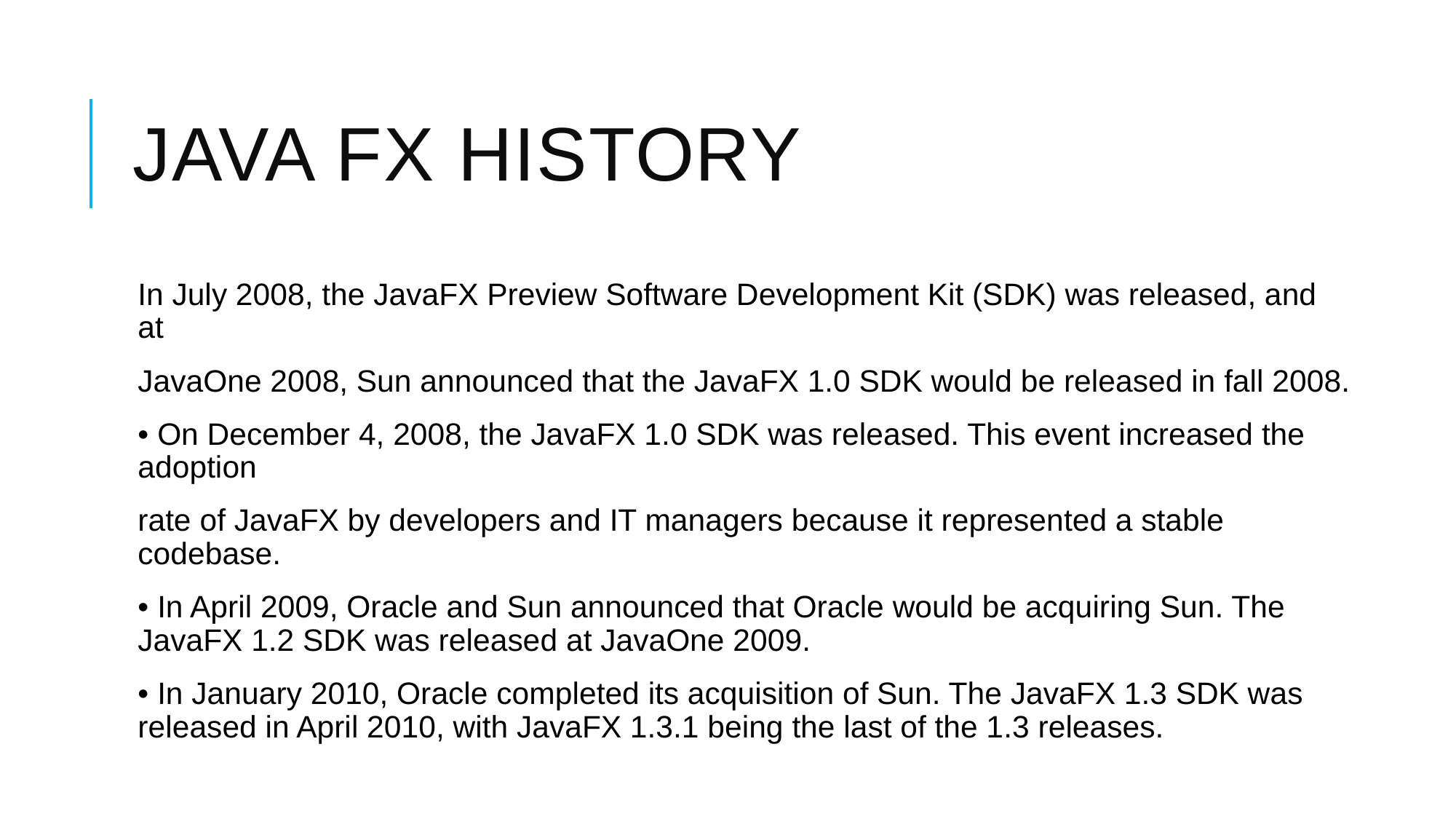

# Java FX history
In July 2008, the JavaFX Preview Software Development Kit (SDK) was released, and at
JavaOne 2008, Sun announced that the JavaFX 1.0 SDK would be released in fall 2008.
• On December 4, 2008, the JavaFX 1.0 SDK was released. This event increased the adoption
rate of JavaFX by developers and IT managers because it represented a stable codebase.
• In April 2009, Oracle and Sun announced that Oracle would be acquiring Sun. The JavaFX 1.2 SDK was released at JavaOne 2009.
• In January 2010, Oracle completed its acquisition of Sun. The JavaFX 1.3 SDK was released in April 2010, with JavaFX 1.3.1 being the last of the 1.3 releases.